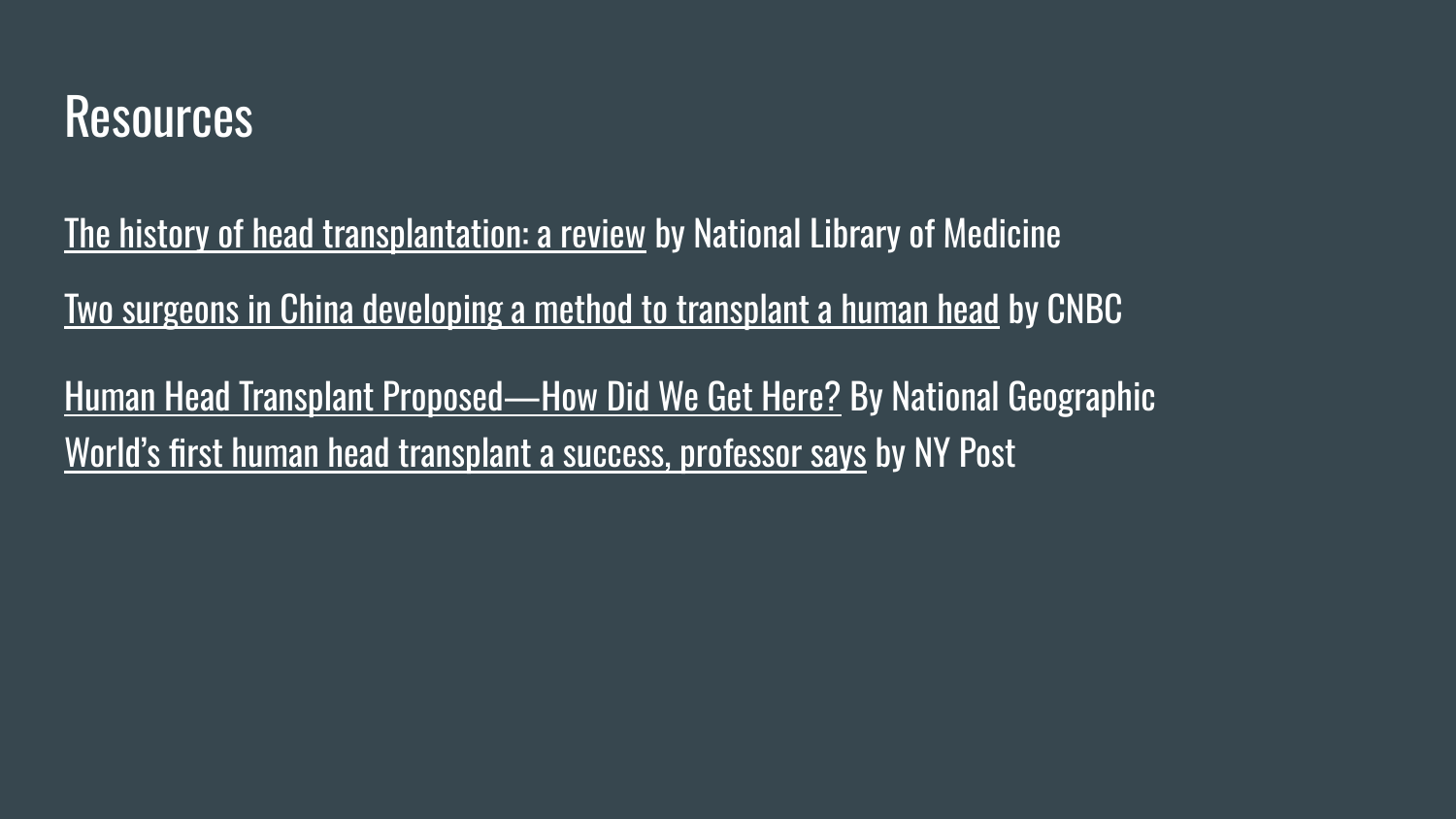

# Resources
The history of head transplantation: a review by National Library of Medicine
Two surgeons in China developing a method to transplant a human head by CNBC
Human Head Transplant Proposed—How Did We Get Here? By National Geographic
World’s first human head transplant a success, professor says by NY Post